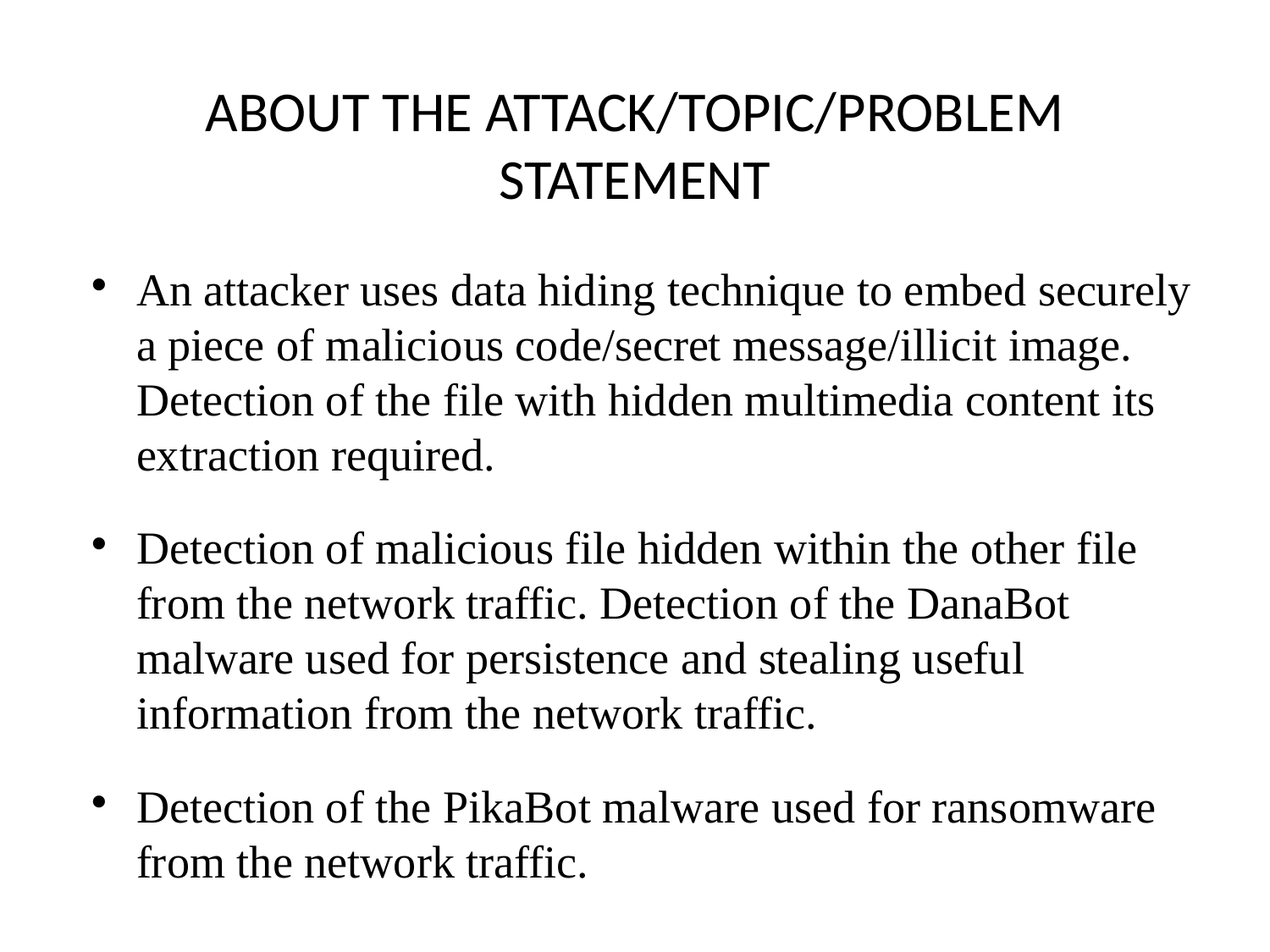

# ABOUT THE ATTACK/TOPIC/PROBLEM STATEMENT
An attacker uses data hiding technique to embed securely a piece of malicious code/secret message/illicit image. Detection of the file with hidden multimedia content its extraction required.
Detection of malicious file hidden within the other file from the network traffic. Detection of the DanaBot malware used for persistence and stealing useful information from the network traffic.
Detection of the PikaBot malware used for ransomware from the network traffic.